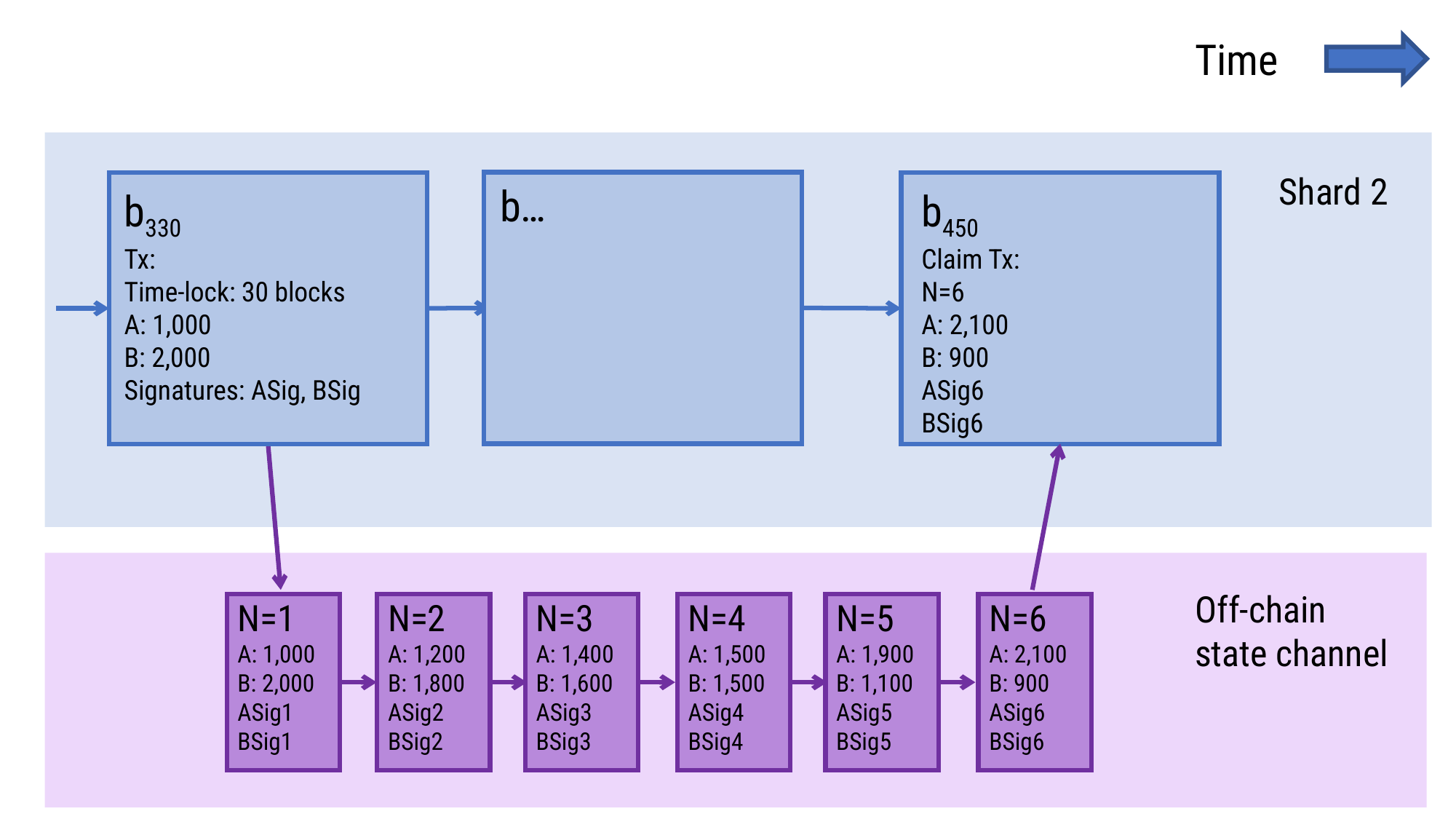

Time

Shard 2

b…
b330
Tx:
Time-lock: 30 blocks
A: 1,000
B: 2,000
Signatures: ASig, BSig
b450
Claim Tx:
N=6
A: 2,100
B: 900
ASig6
BSig6

Off-chain state channel
N=1
A: 1,000
B: 2,000
ASig1
BSig1

N=2
A: 1,200
B: 1,800
ASig2
BSig2

N=3
A: 1,400
B: 1,600
ASig3
BSig3

N=4
A: 1,500
B: 1,500
ASig4
BSig4

N=5
A: 1,900
B: 1,100
ASig5
BSig5

N=6
A: 2,100
B: 900
ASig6
BSig6